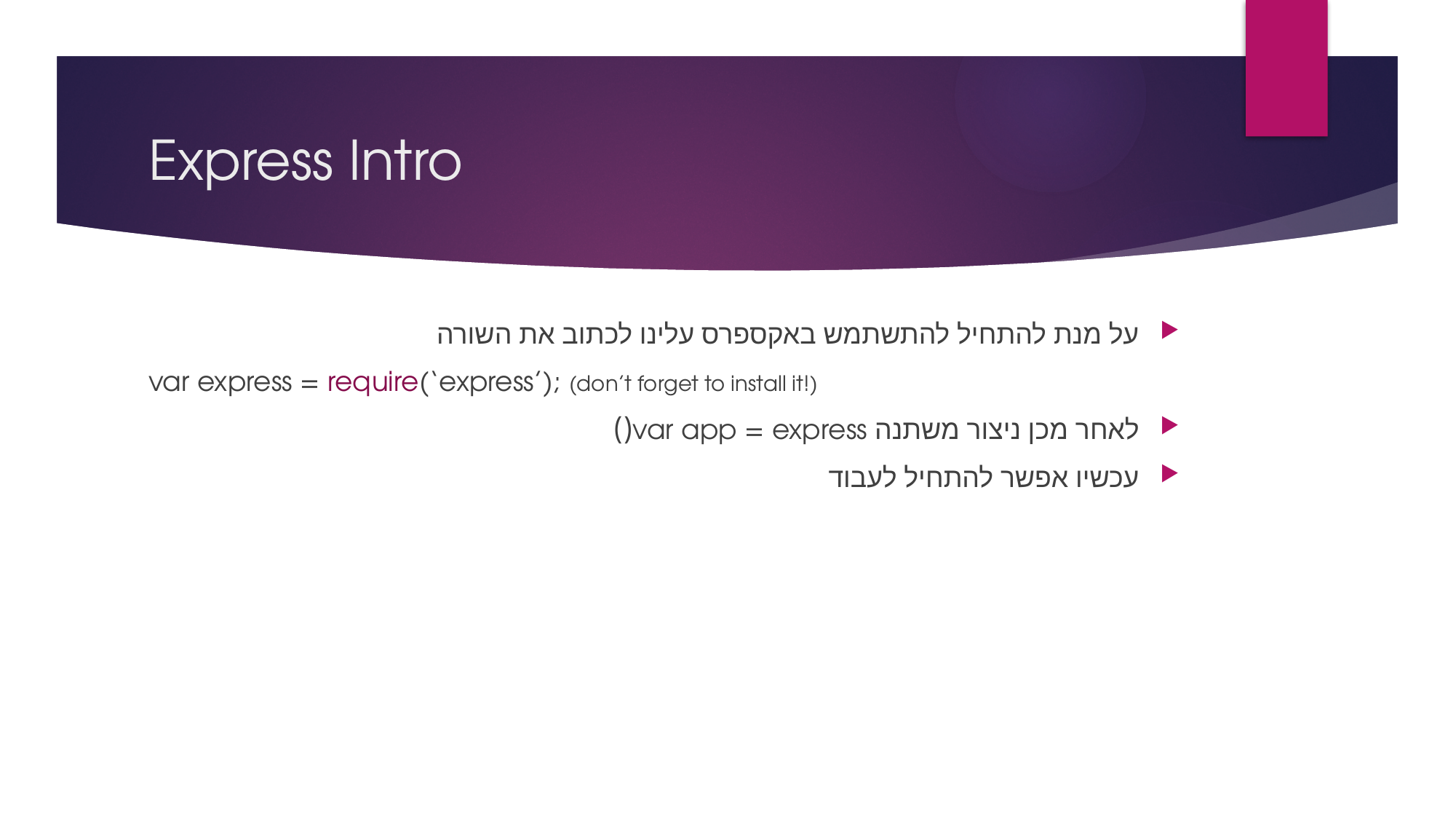

# Express Intro
על מנת להתחיל להתשתמש באקספרס עלינו לכתוב את השורה
var express = require(‘express’); (don’t forget to install it!)
לאחר מכן ניצור משתנה var app = express()
עכשיו אפשר להתחיל לעבוד